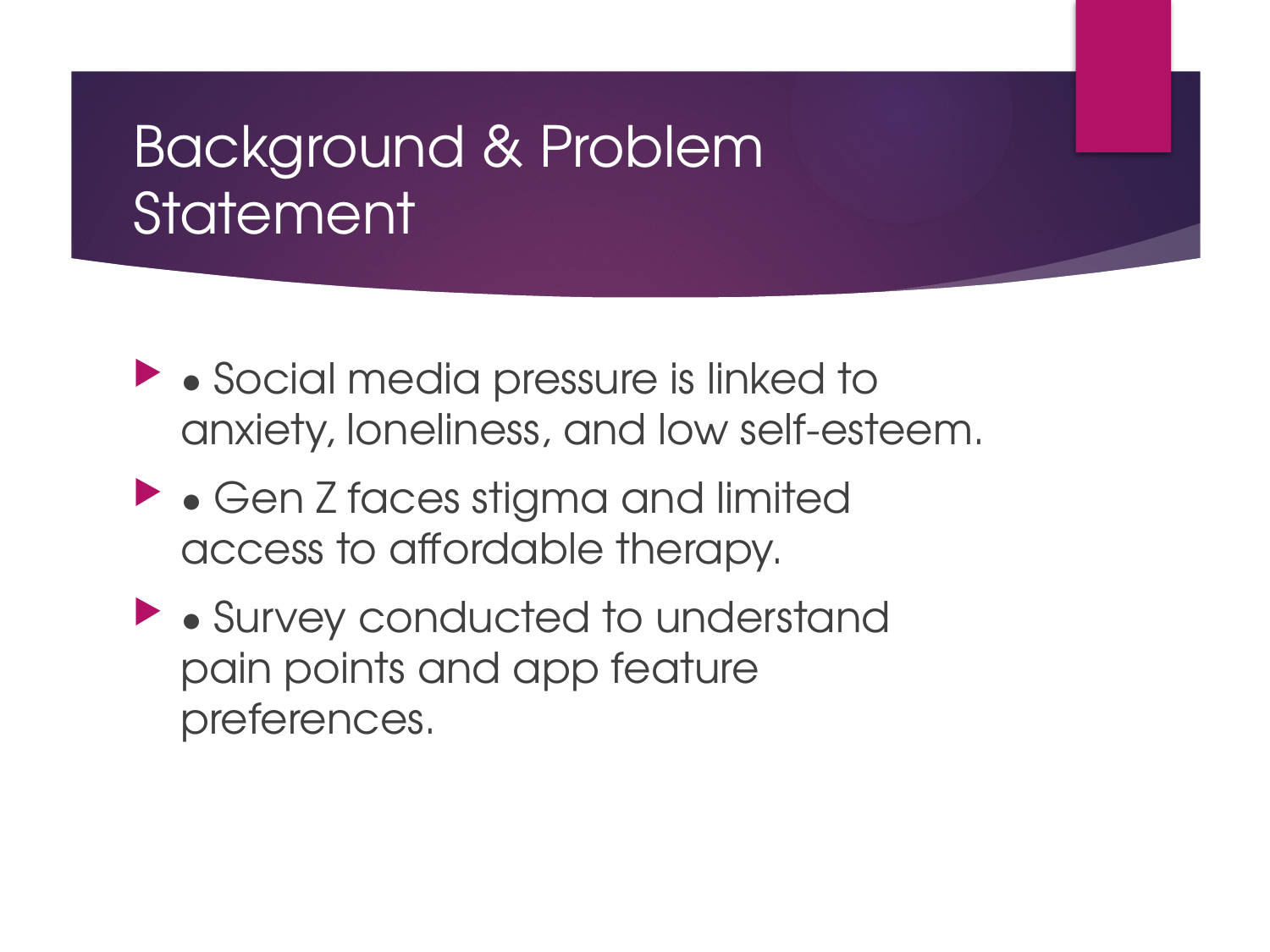

# Background & Problem Statement
• Social media pressure is linked to anxiety, loneliness, and low self-esteem.
• Gen Z faces stigma and limited access to affordable therapy.
• Survey conducted to understand pain points and app feature preferences.